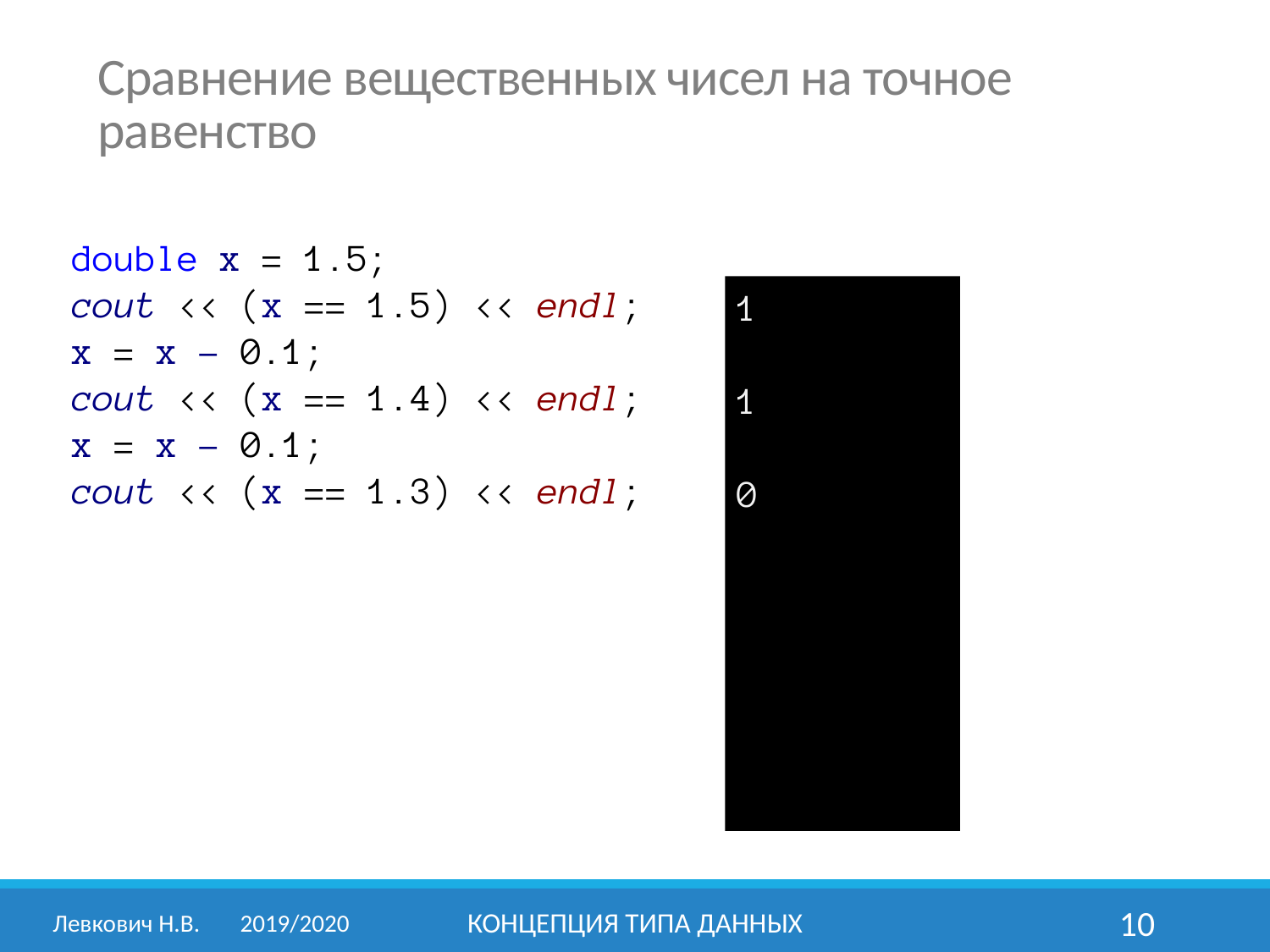

Сравнение вещественных чисел на точное равенство
double x = 1.5;
cout << (x == 1.5) << endl;
x = x - 0.1;
cout << (x == 1.4) << endl;
x = x - 0.1;
cout << (x == 1.3) << endl;
1

1

0
Левкович Н.В.	2019/2020
Концепция типа данных
10